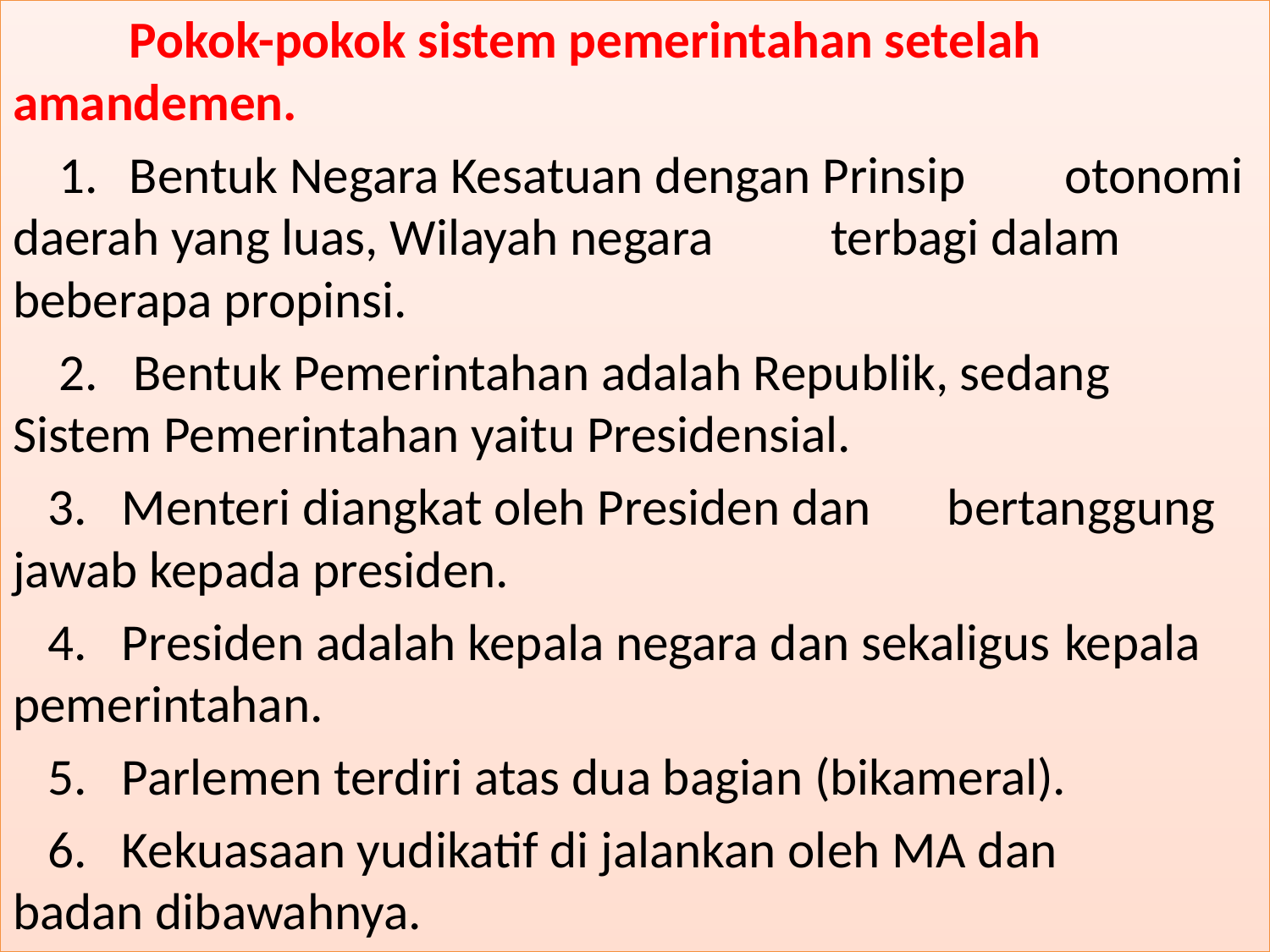

Pokok-pokok sistem pemerintahan setelah amandemen.
    1. 	Bentuk Negara Kesatuan dengan Prinsip 	otonomi daerah yang luas, Wilayah negara 	terbagi dalam beberapa propinsi.
    2.   Bentuk Pemerintahan adalah Republik, sedang 	Sistem Pemerintahan yaitu Presidensial.
   3.   Menteri diangkat oleh Presiden dan 	bertanggung jawab kepada presiden.
   4.   Presiden adalah kepala negara dan sekaligus 	kepala pemerintahan.
   5.   Parlemen terdiri atas dua bagian (bikameral).
   6.   Kekuasaan yudikatif di jalankan oleh MA dan 	badan dibawahnya.
# Poko